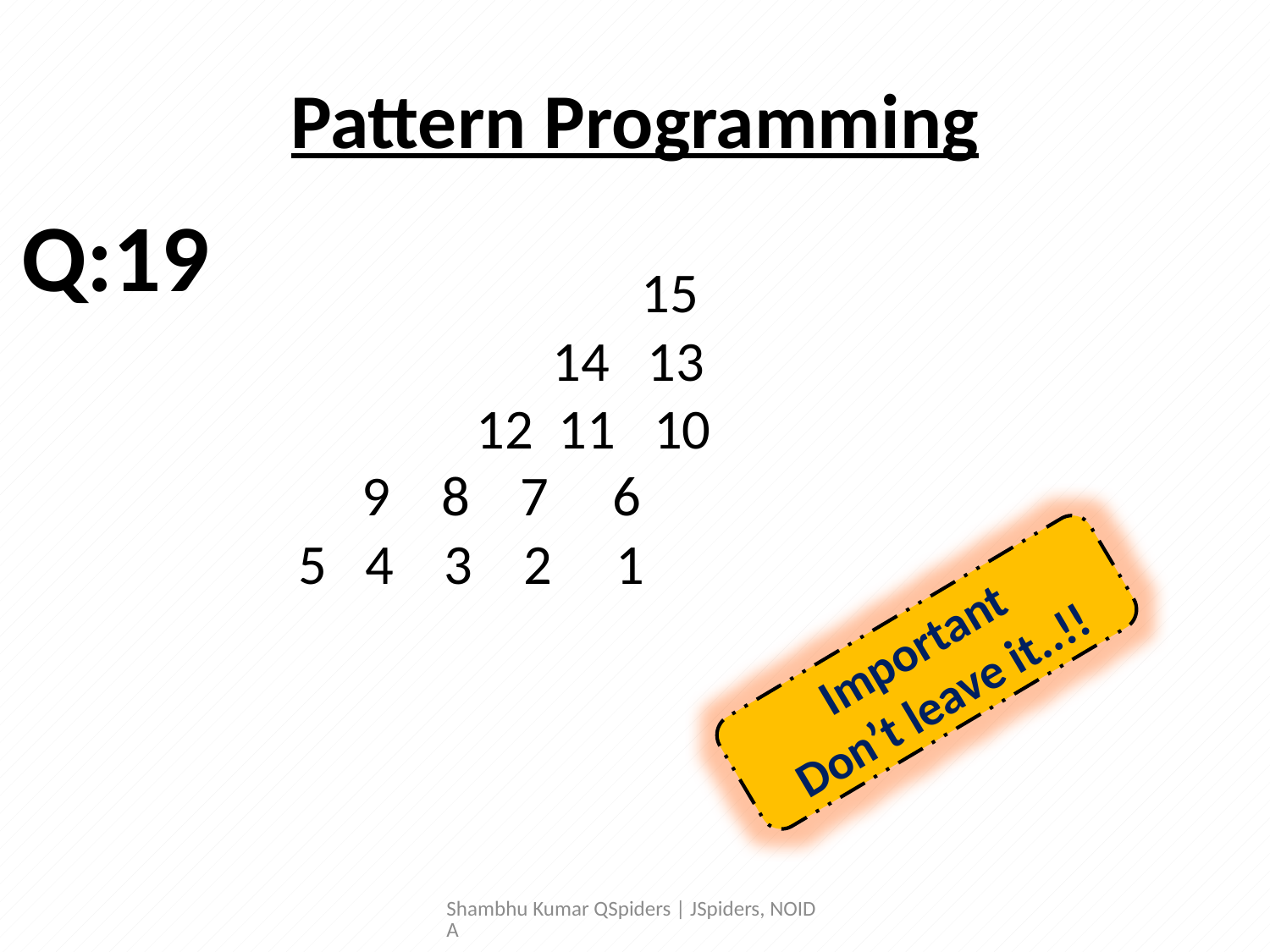

# Pattern Programming

Q:19

	 	       15
	          14   13
	    12  11   10
     9    8    7     6
5   4    3    2     1

Important
Don’t leave it..!!
Shambhu Kumar QSpiders | JSpiders, NOIDA